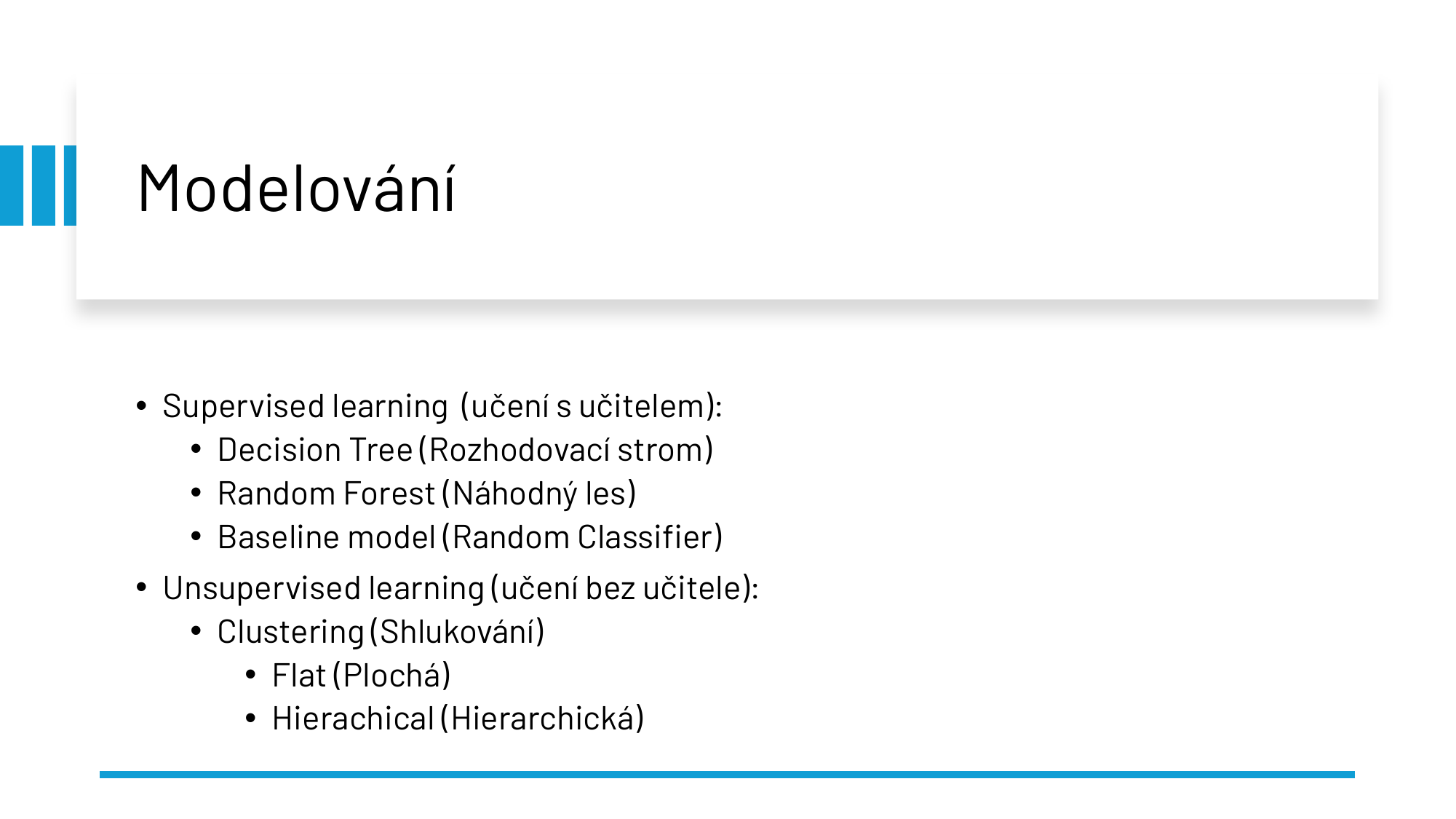

# Modelování

Supervised learning  (učení s učitelem):
Decision Tree (Rozhodovací strom)
Random Forest (Náhodný les)
Baseline model (Random Classifier)
Unsupervised learning (učení bez učitele):
Clustering (Shlukování)
Flat (Plochá)
Hierachical (Hierarchická)